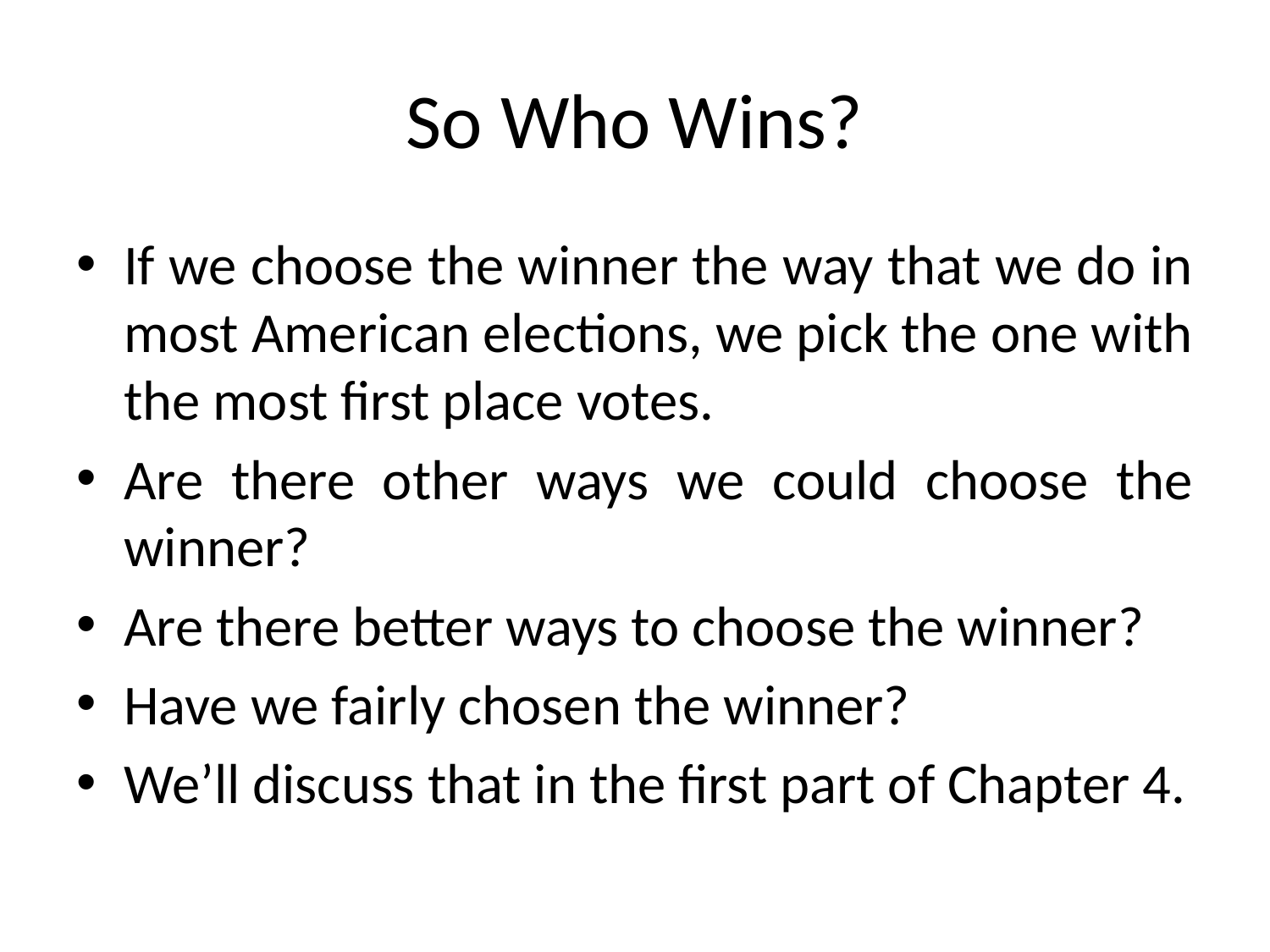

# So Who Wins?
If we choose the winner the way that we do in most American elections, we pick the one with the most first place votes.
Are there other ways we could choose the winner?
Are there better ways to choose the winner?
Have we fairly chosen the winner?
We’ll discuss that in the first part of Chapter 4.